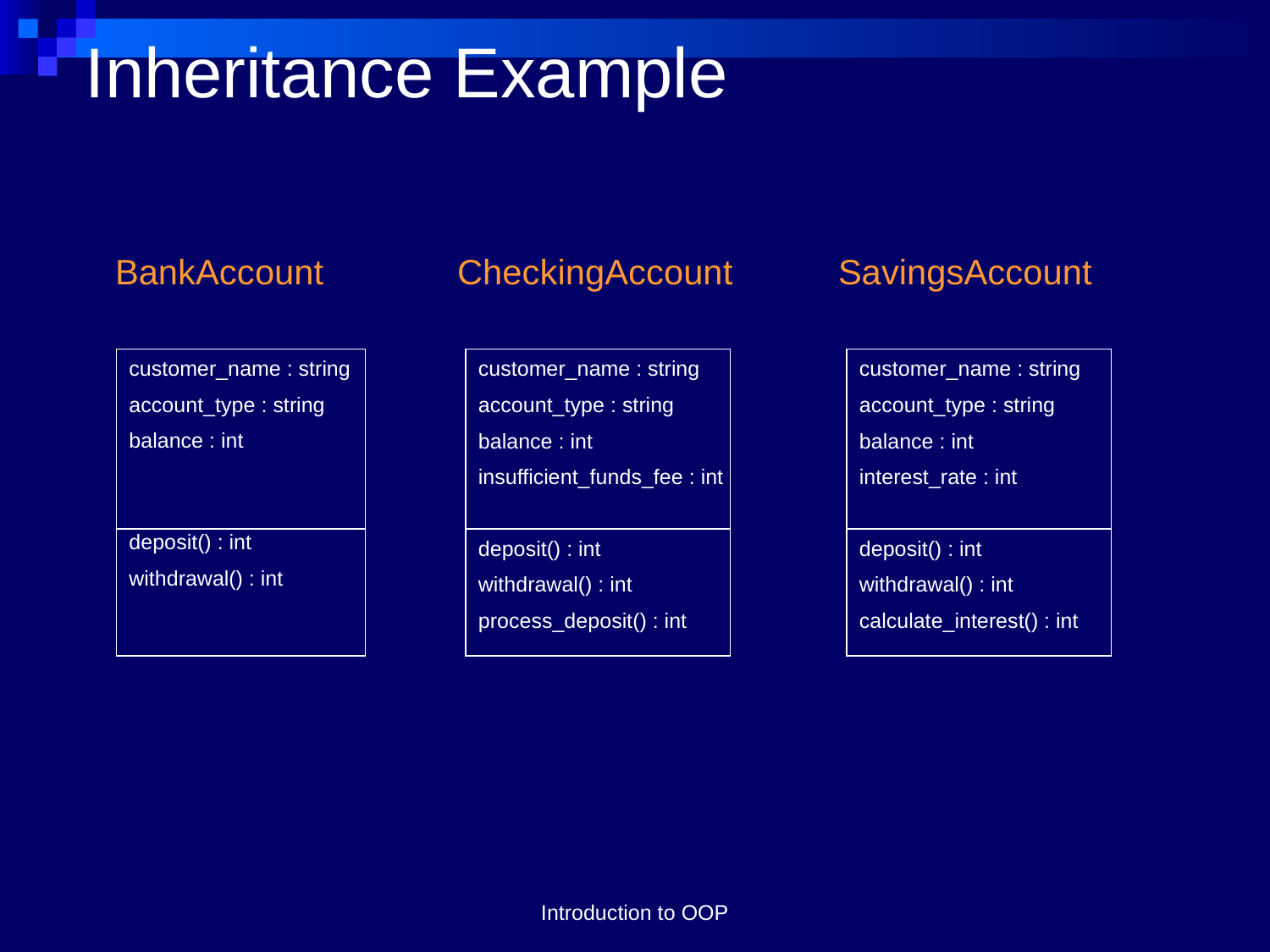

# Inheritance Example
    BankAccount		CheckingAccount	SavingsAccount
customer_name : string
account_type : string
balance : int

deposit() : int
withdrawal() : int

customer_name : string
account_type : string
balance : int
insufficient_funds_fee : int

deposit() : int
withdrawal() : int
process_deposit() : int
customer_name : string
account_type : string
balance : int
interest_rate : int

deposit() : int
withdrawal() : int
calculate_interest() : int

Introduction to OOP